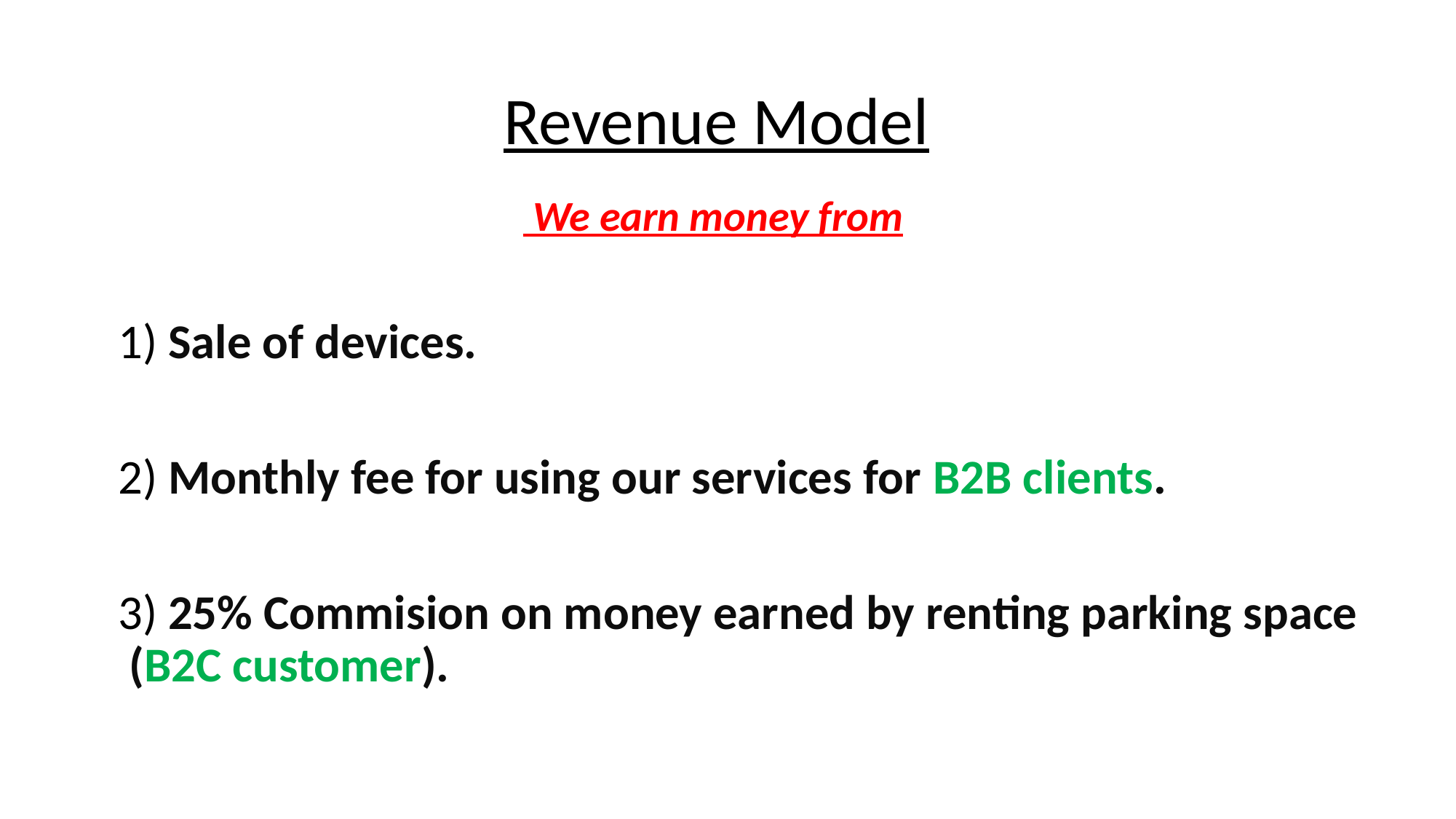

# Revenue Model
                                           We earn money from

1) Sale of devices.

2) Monthly fee for using our services for B2B clients.

3) 25% Commision on money earned by renting parking space   (B2C customer).